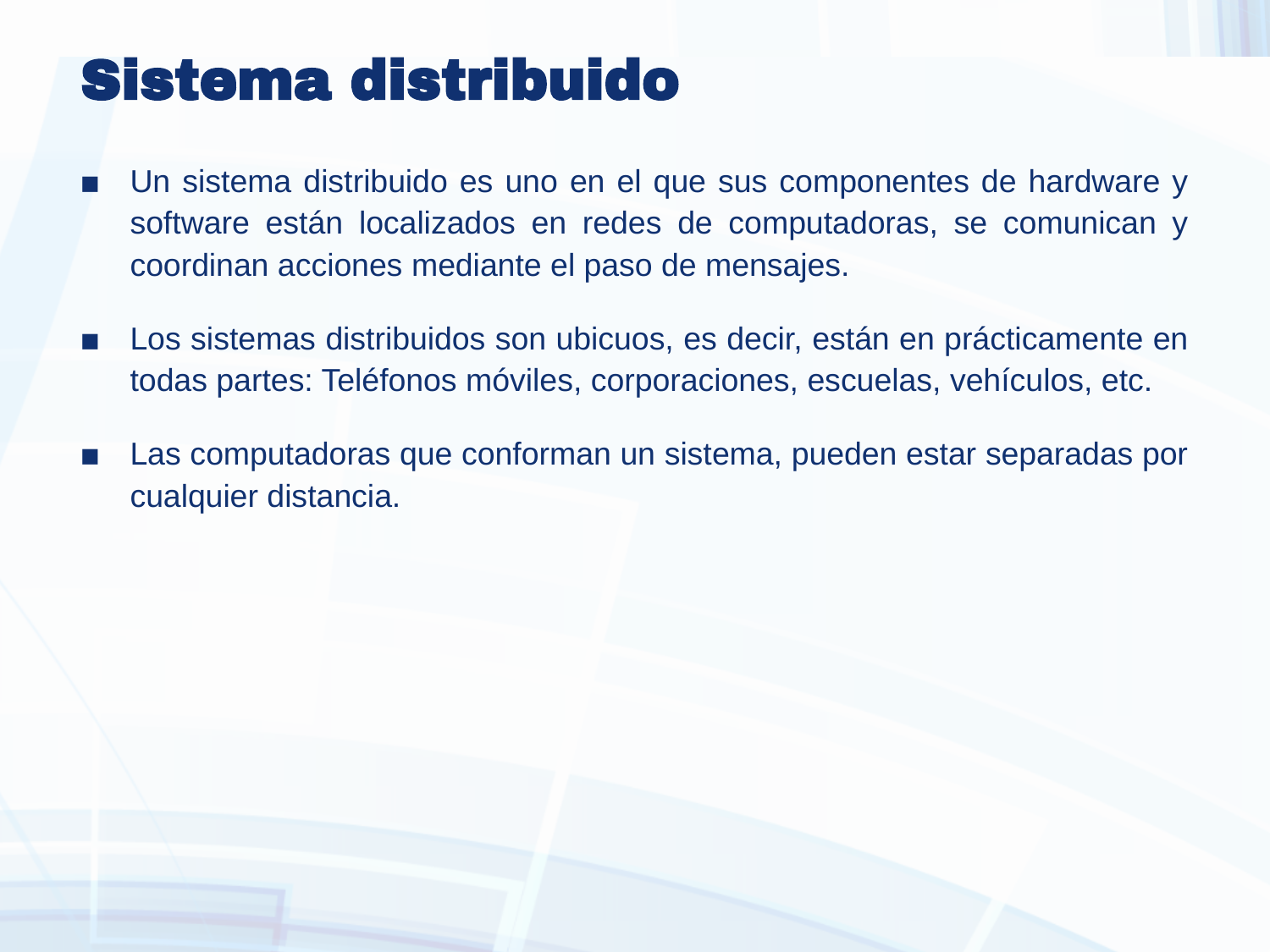

# Sistema distribuido
Un sistema distribuido es uno en el que sus componentes de hardware y software están localizados en redes de computadoras, se comunican y coordinan acciones mediante el paso de mensajes.
Los sistemas distribuidos son ubicuos, es decir, están en prácticamente en todas partes: Teléfonos móviles, corporaciones, escuelas, vehículos, etc.
Las computadoras que conforman un sistema, pueden estar separadas por cualquier distancia.